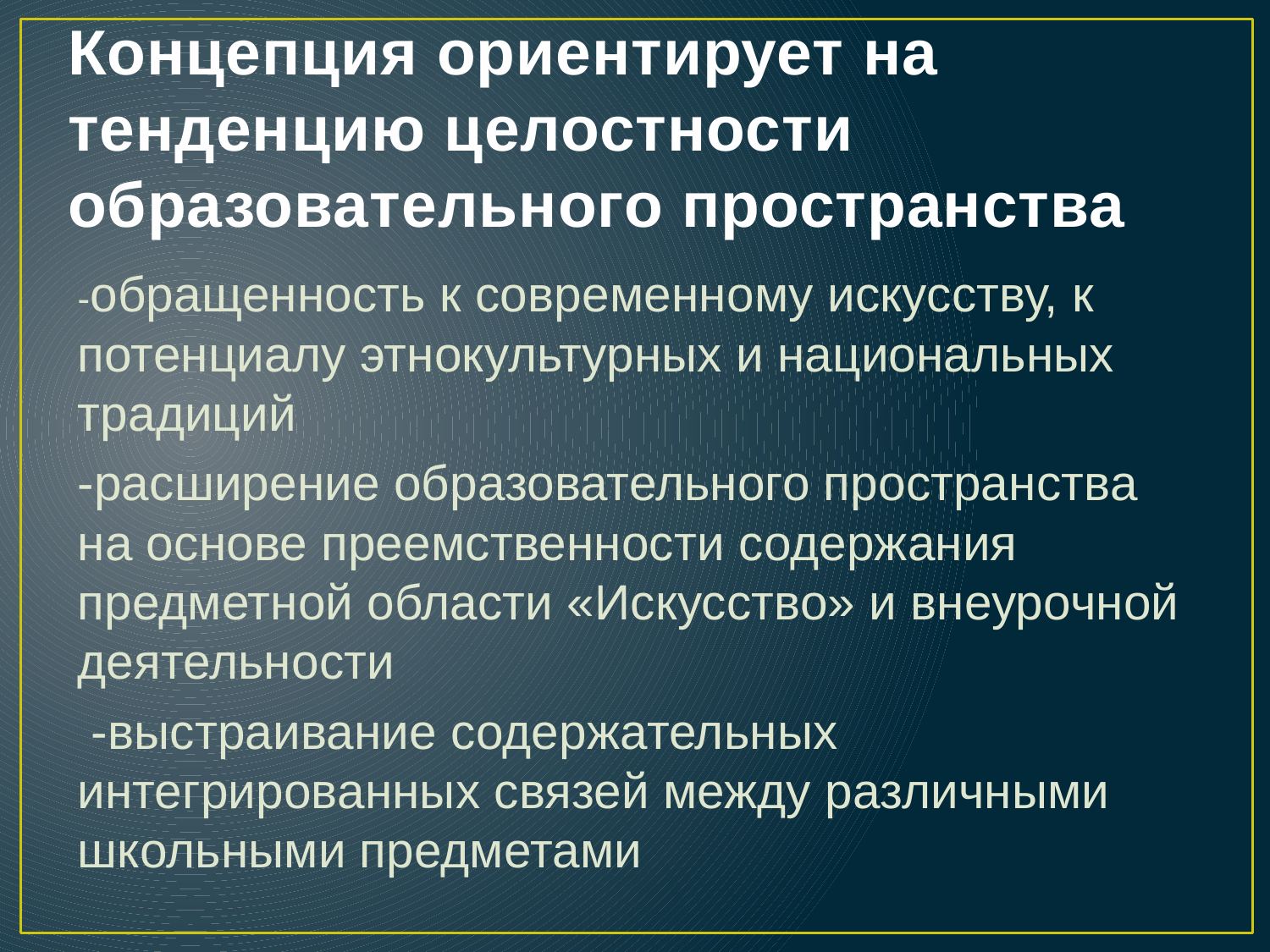

# Концепция ориентирует на тенденцию целостности образовательного пространства
-обращенность к современному искусству, к потенциалу этнокультурных и национальных традиций
-расширение образовательного пространства на основе преемственности содержания предметной области «Искусство» и внеурочной деятельности
 -выстраивание содержательных интегрированных связей между различными школьными предметами